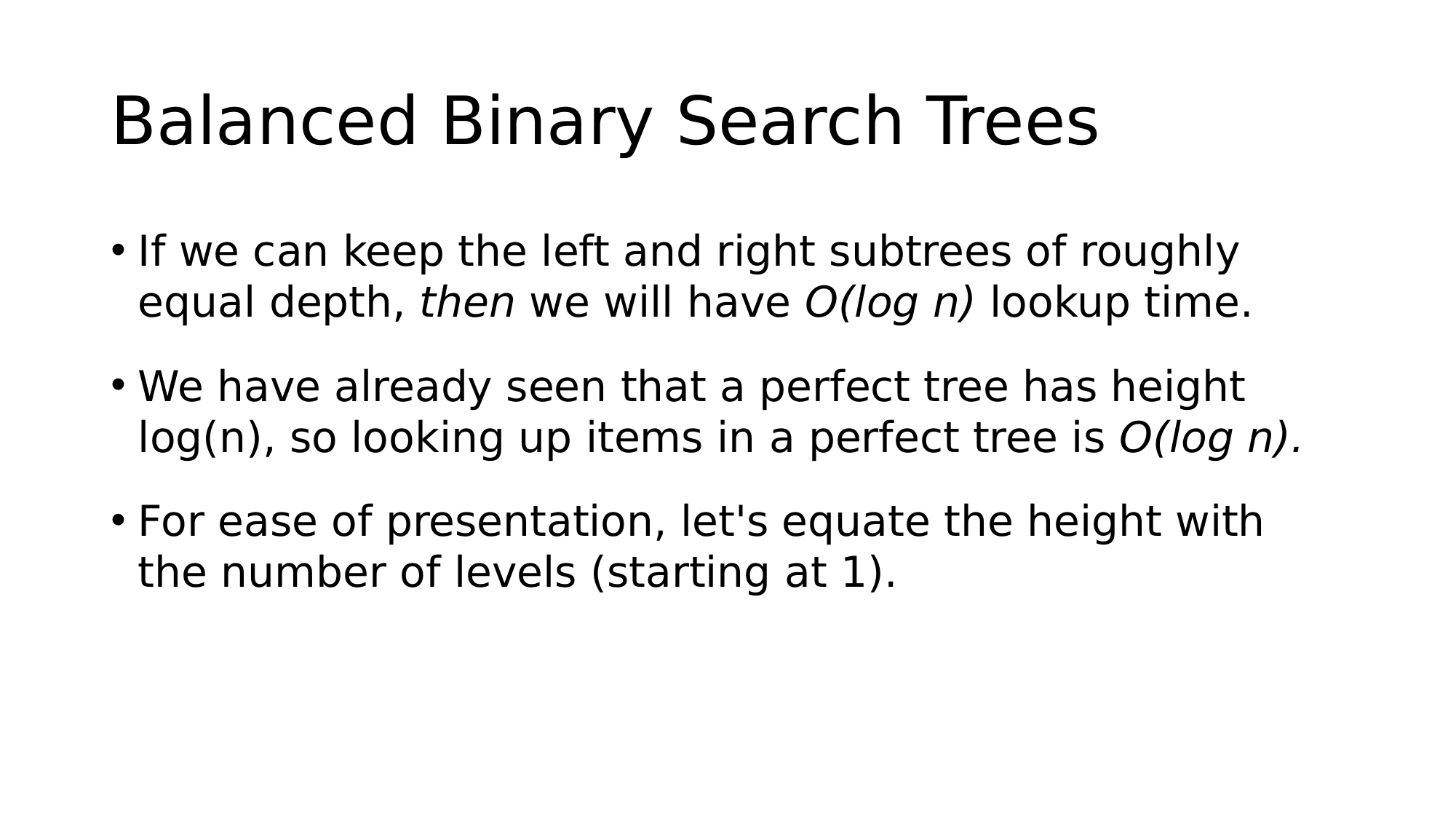

# Balanced Binary Search Trees
If we can keep the left and right subtrees of roughly equal depth, then we will have O(log n) lookup time.
We have already seen that a perfect tree has height log(n), so looking up items in a perfect tree is O(log n).
For ease of presentation, let's equate the height with the number of levels (starting at 1).